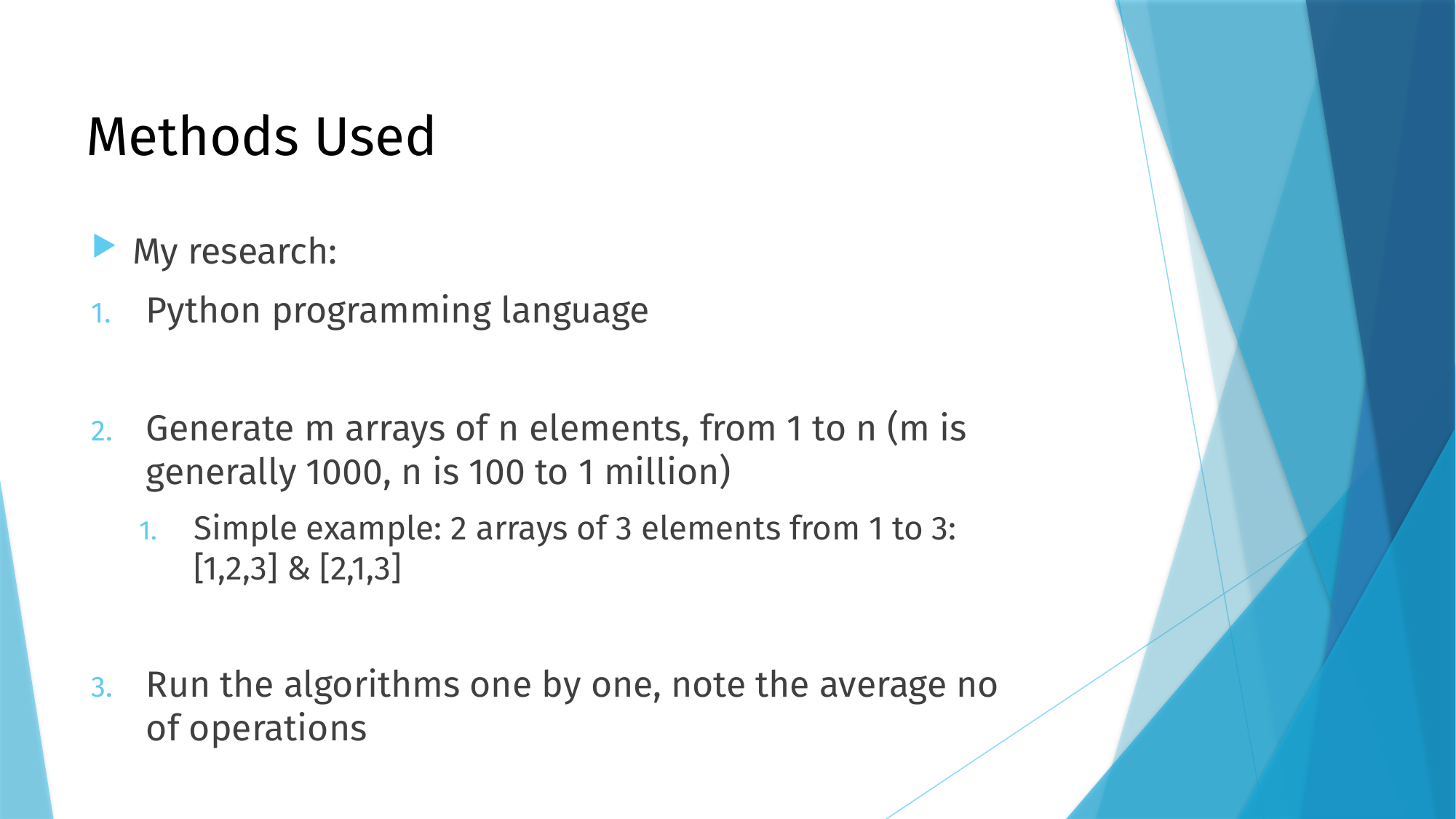

Methods Used
My research:
Python programming language

Generate m arrays of n elements, from 1 to n (m is generally 1000, n is 100 to 1 million)
Simple example: 2 arrays of 3 elements from 1 to 3: [1,2,3] & [2,1,3]

Run the algorithms one by one, note the average no of operations